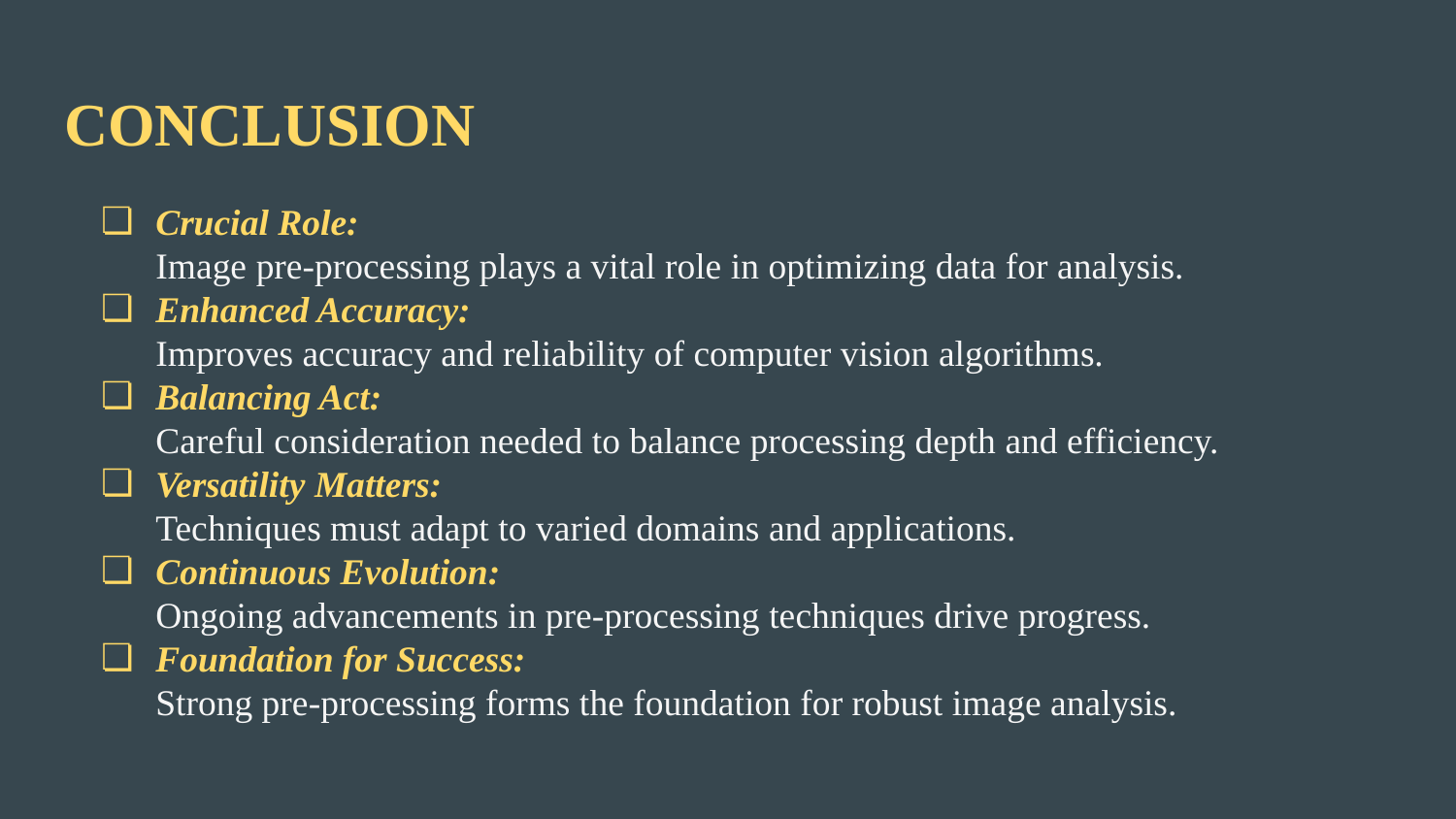

# CONCLUSION
Crucial Role:
Image pre-processing plays a vital role in optimizing data for analysis.
Enhanced Accuracy:
Improves accuracy and reliability of computer vision algorithms.
Balancing Act:
Careful consideration needed to balance processing depth and efficiency.
Versatility Matters:
Techniques must adapt to varied domains and applications.
Continuous Evolution:
Ongoing advancements in pre-processing techniques drive progress.
Foundation for Success:
Strong pre-processing forms the foundation for robust image analysis.